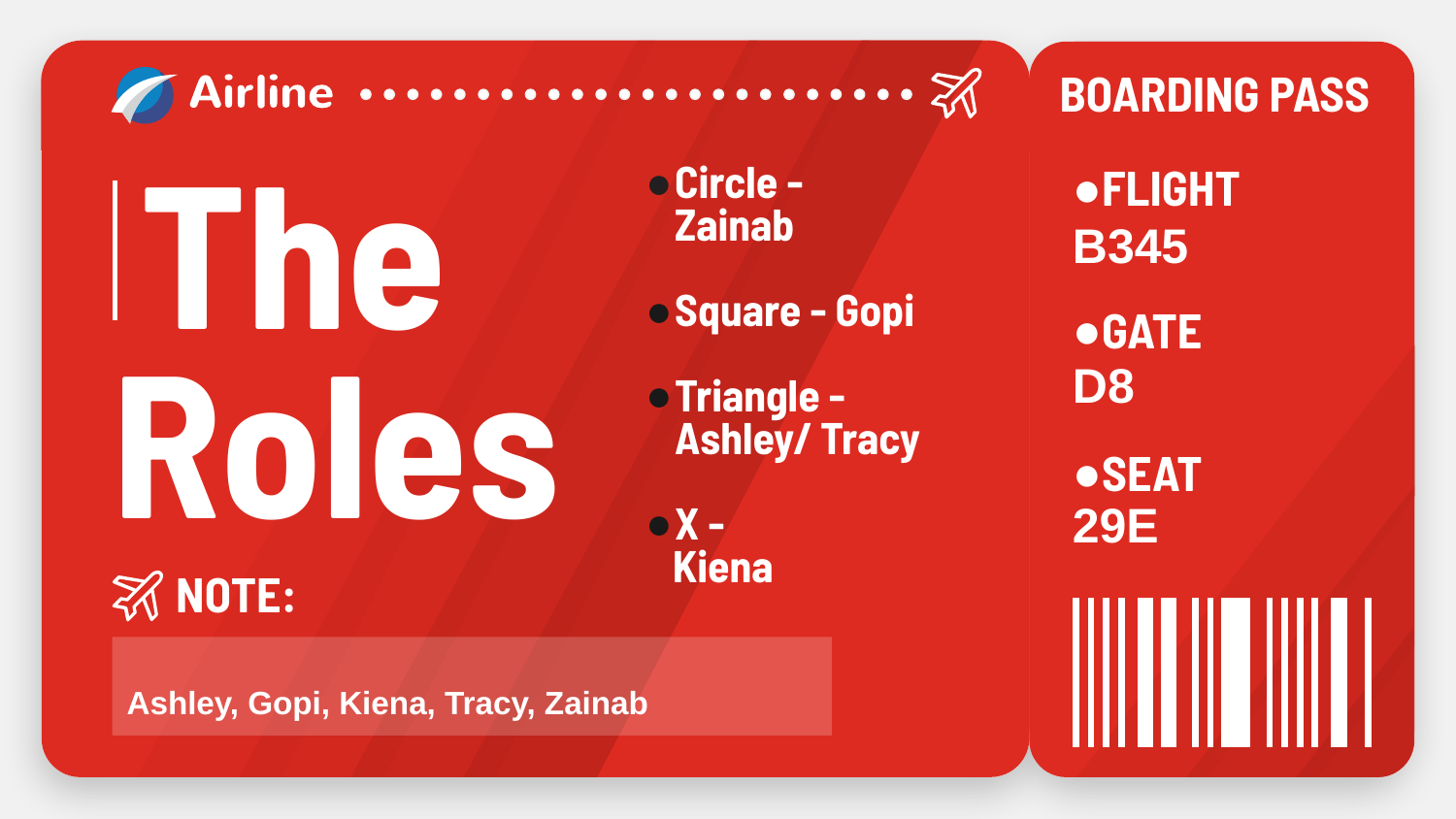

BOARDING PASS

The
FLIGHT
B345
GATE
Circle - Zainab

Square - Gopi

Triangle - Ashley/	Tracy

X -
   Kiena
# Roles
D8
SEAT
29E
NOTE:

Ashley, Gopi, Kiena, Tracy, Zainab